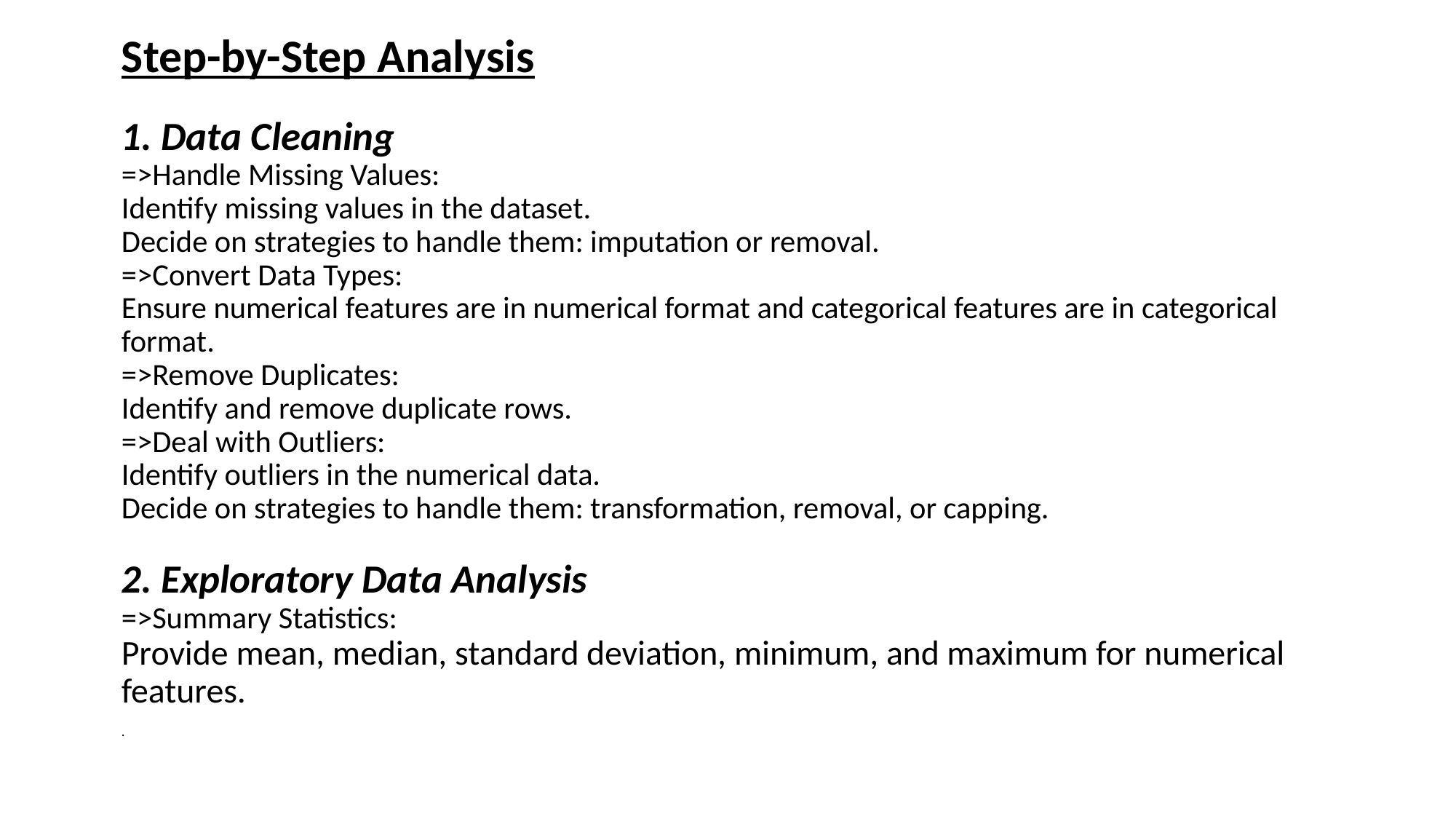

# Step-by-Step Analysis 1. Data Cleaning =>Handle Missing Values: Identify missing values in the dataset. Decide on strategies to handle them: imputation or removal. =>Convert Data Types: Ensure numerical features are in numerical format and categorical features are in categorical format. =>Remove Duplicates: Identify and remove duplicate rows. =>Deal with Outliers: Identify outliers in the numerical data. Decide on strategies to handle them: transformation, removal, or capping. 2. Exploratory Data Analysis =>Summary Statistics: Provide mean, median, standard deviation, minimum, and maximum for numerical features. .